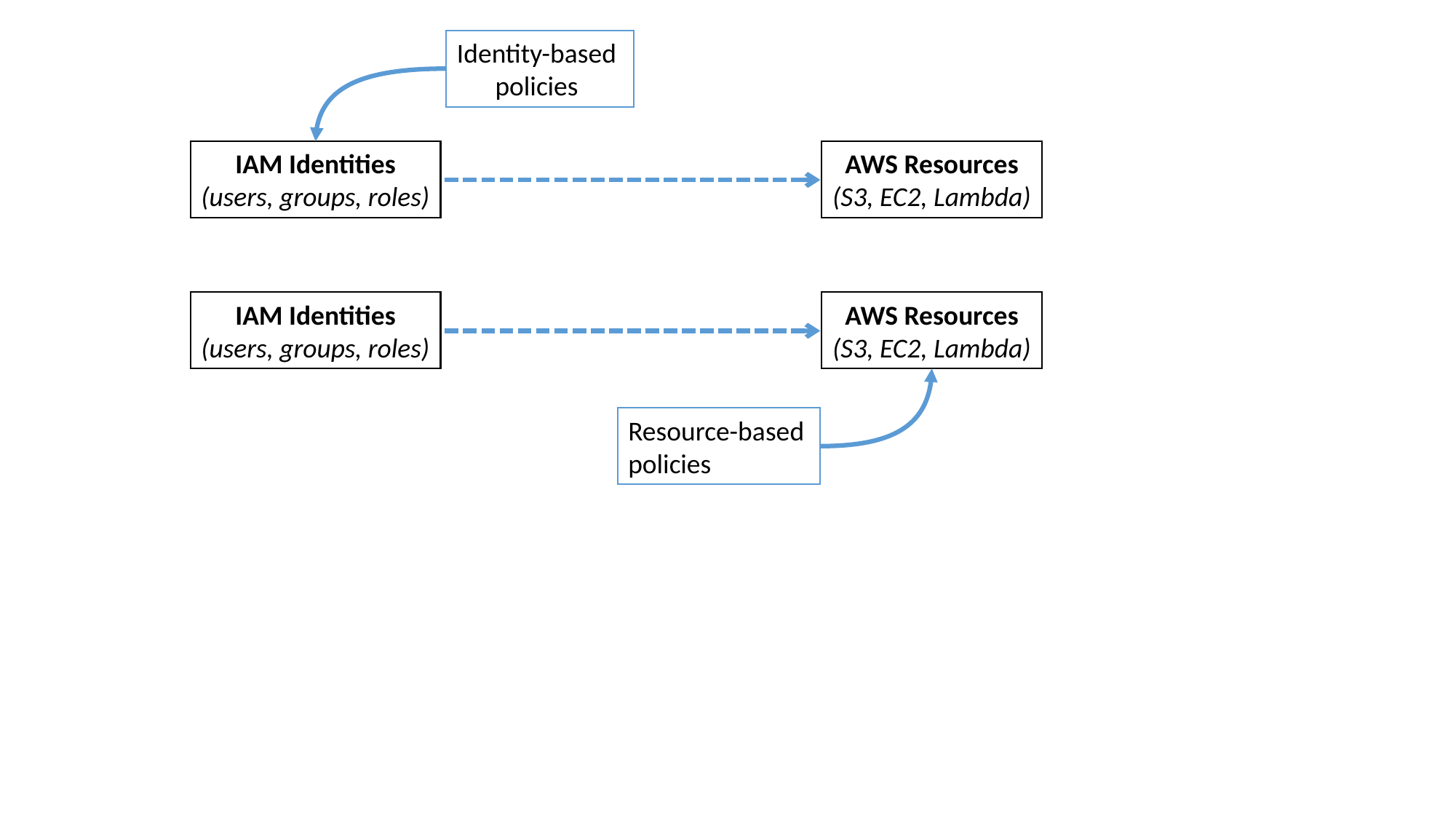

Identity-based
policies
IAM Identities
(users, groups, roles)
AWS Resources
(S3, EC2, Lambda)
IAM Identities
(users, groups, roles)
AWS Resources
(S3, EC2, Lambda)
Resource-based policies